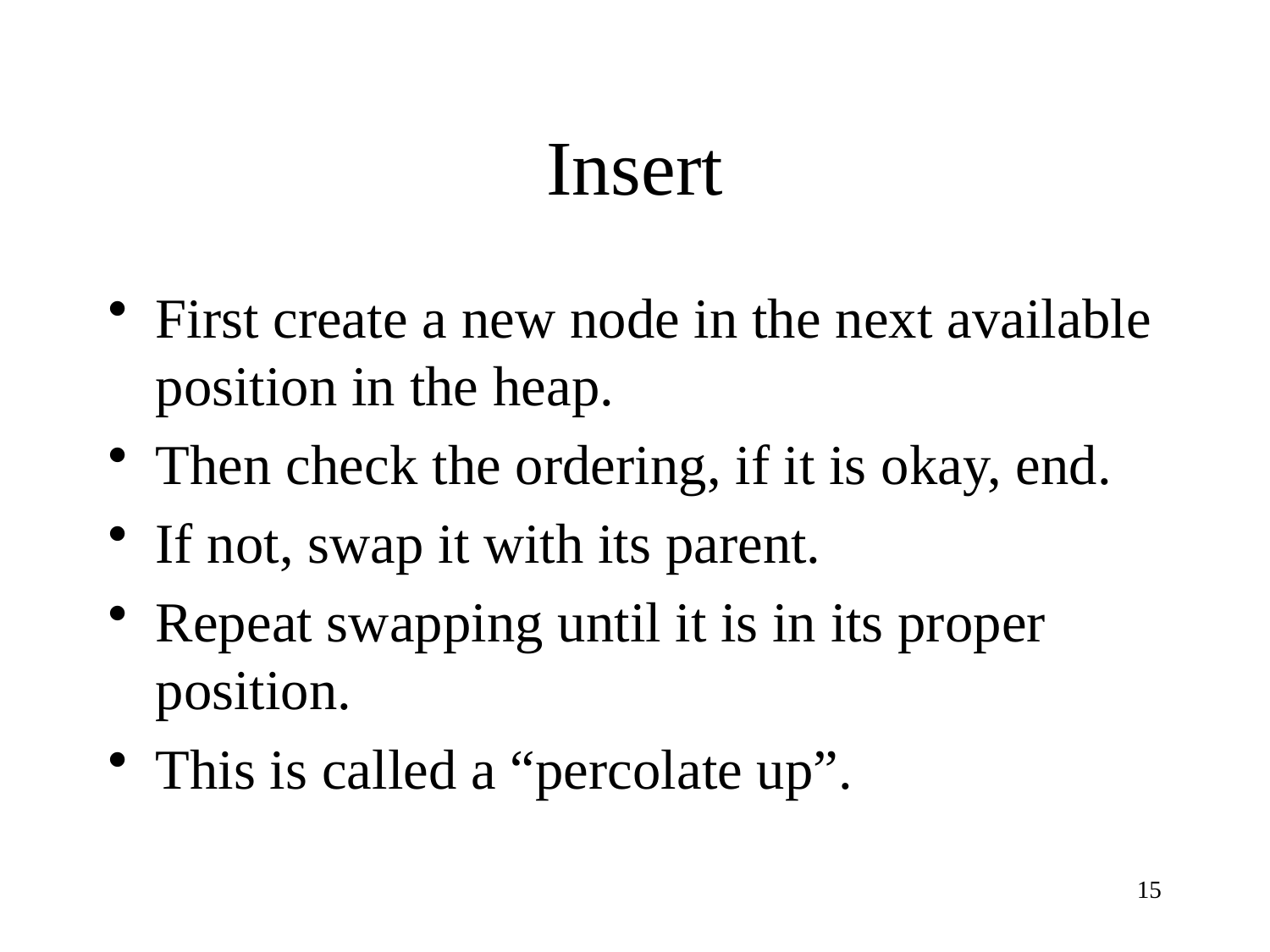

# Insert
First create a new node in the next available position in the heap.
Then check the ordering, if it is okay, end.
If not, swap it with its parent.
Repeat swapping until it is in its proper position.
This is called a “percolate up”.
15